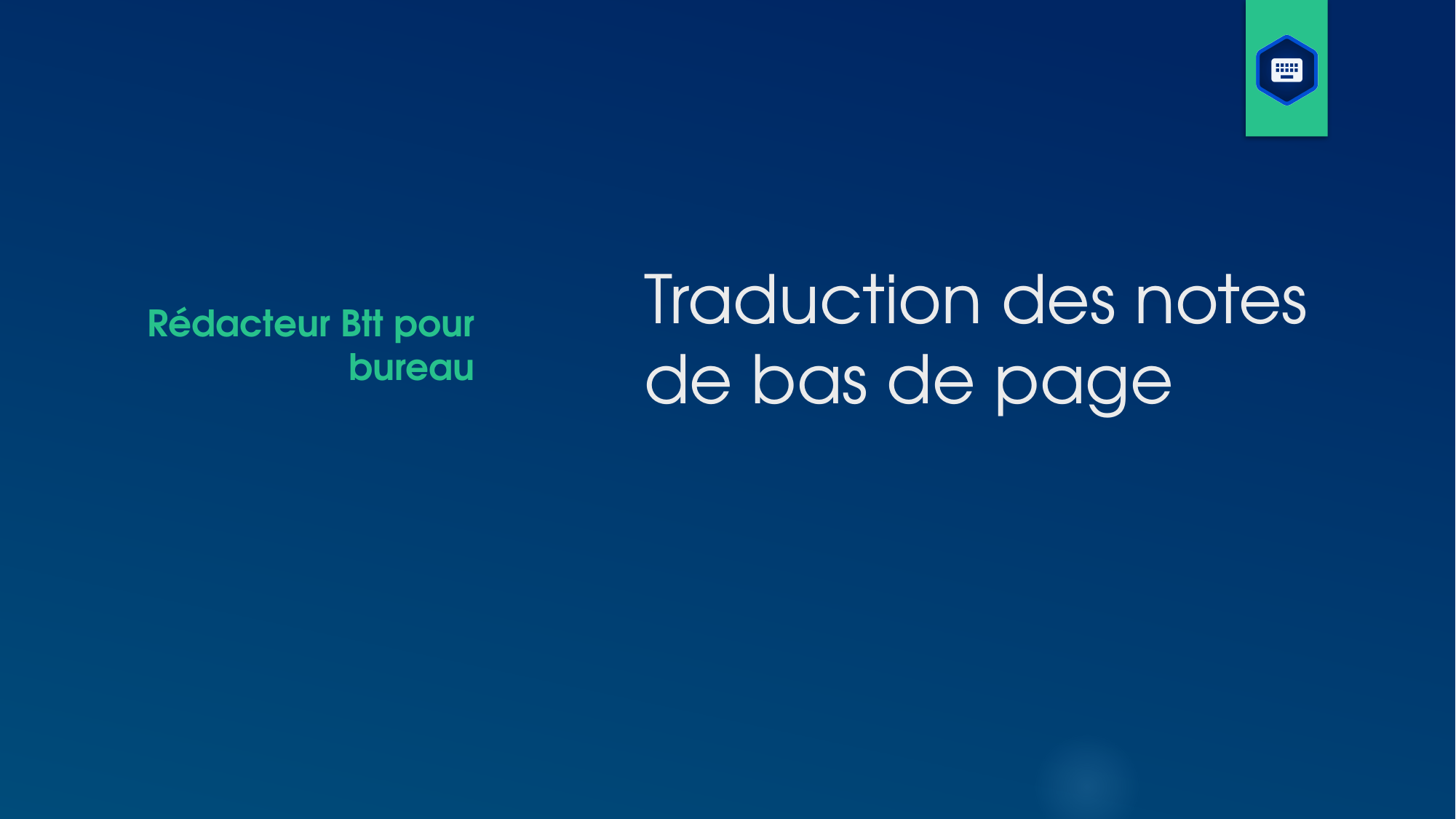

# Traduction des notes de bas de page
Rédacteur Btt pour bureau